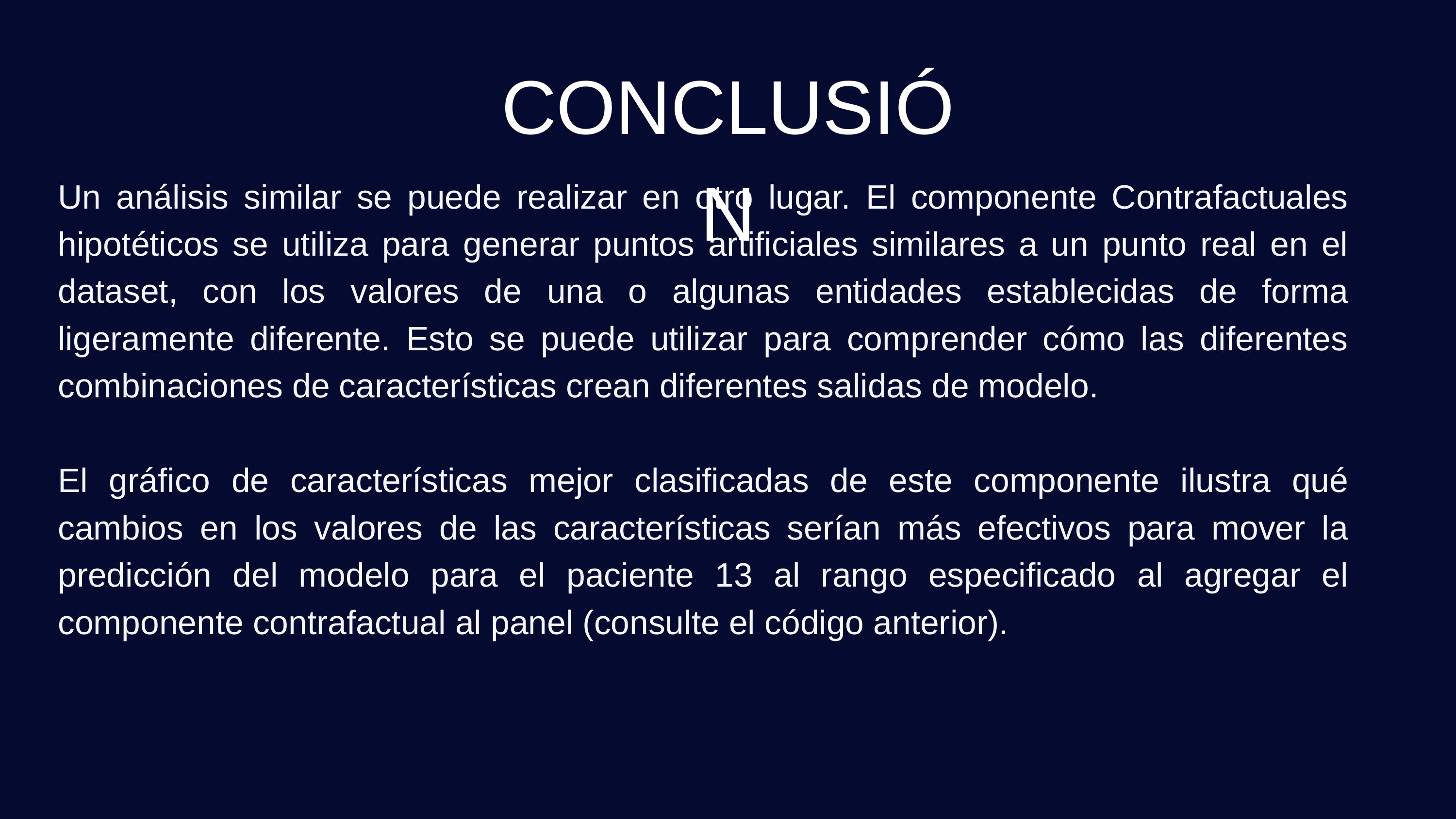

CONCLUSIÓN
Un análisis similar se puede realizar en otro lugar. El componente Contrafactuales hipotéticos se utiliza para generar puntos artificiales similares a un punto real en el dataset, con los valores de una o algunas entidades establecidas de forma ligeramente diferente. Esto se puede utilizar para comprender cómo las diferentes combinaciones de características crean diferentes salidas de modelo.

El gráfico de características mejor clasificadas de este componente ilustra qué cambios en los valores de las características serían más efectivos para mover la predicción del modelo para el paciente 13 al rango especificado al agregar el componente contrafactual al panel (consulte el código anterior).